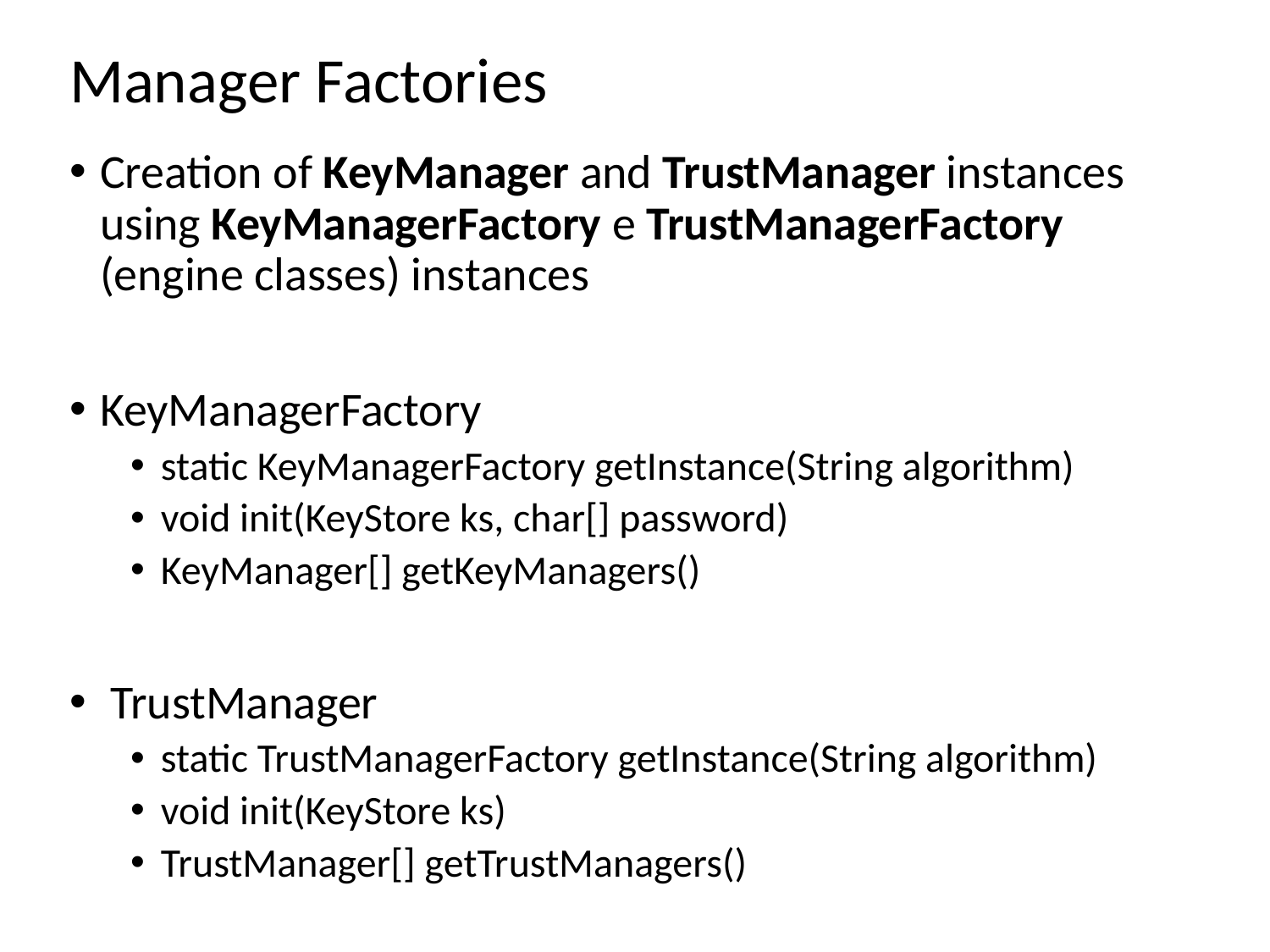

# Manager Factories
Creation of KeyManager and TrustManager instances using KeyManagerFactory e TrustManagerFactory (engine classes) instances

KeyManagerFactory
static KeyManagerFactory getInstance(String algorithm)
void init(KeyStore ks, char[] password)
KeyManager[] getKeyManagers()

 TrustManager
static TrustManagerFactory getInstance(String algorithm)
void init(KeyStore ks)
TrustManager[] getTrustManagers()